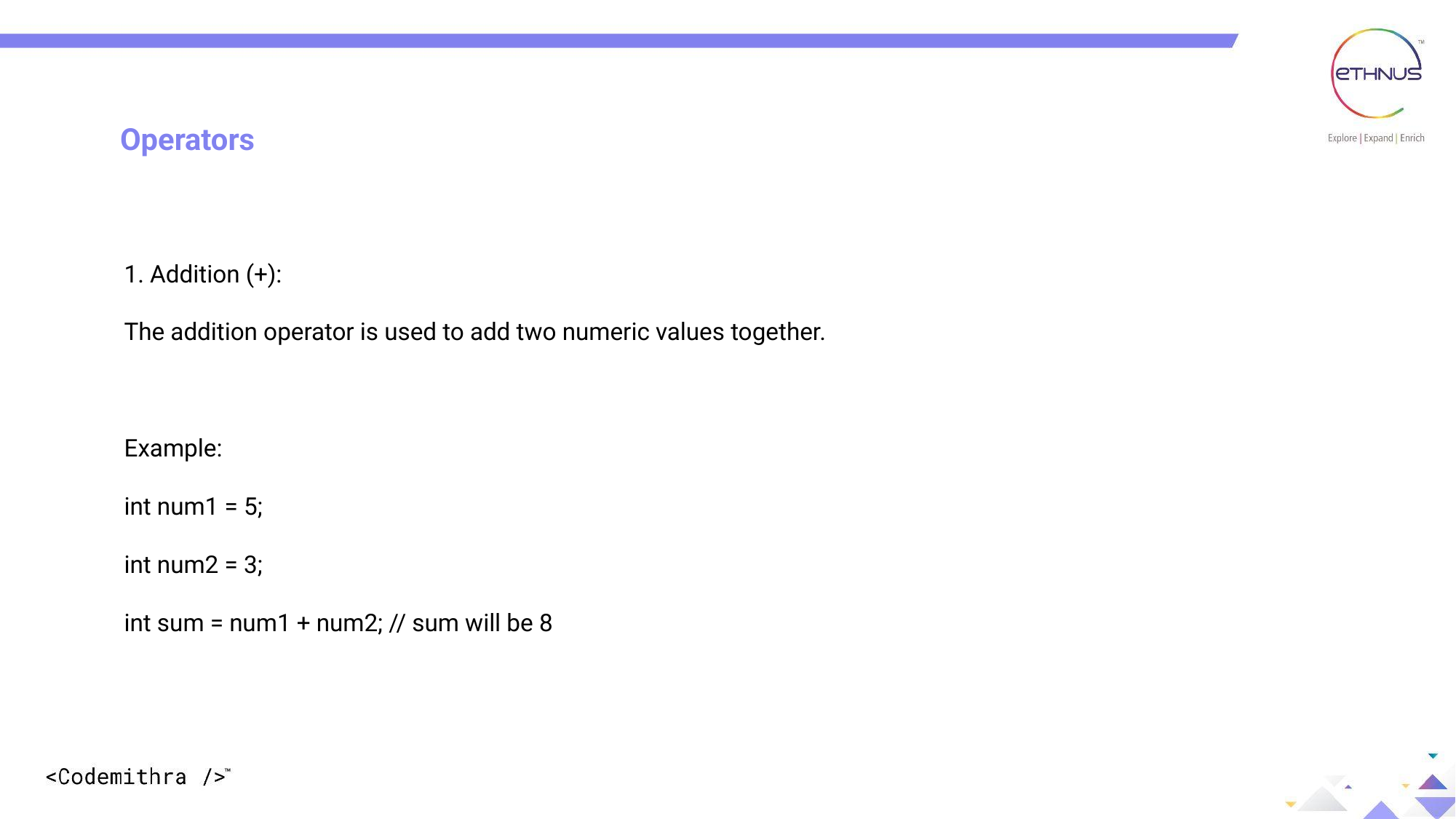

Operators

1. Addition (+):
The addition operator is used to add two numeric values together.

Example:
int num1 = 5;
int num2 = 3;
int sum = num1 + num2; // sum will be 8